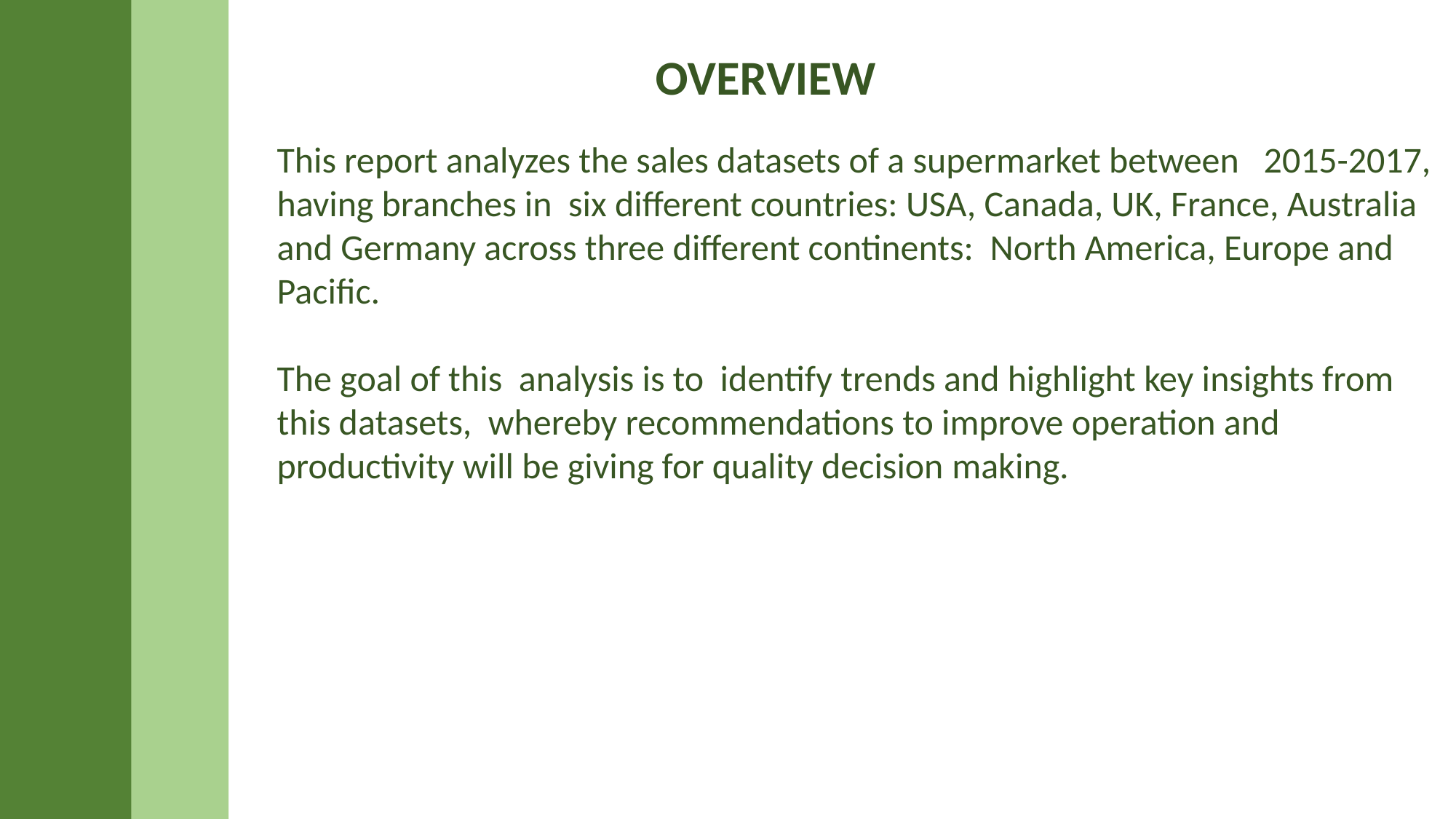

OVERVIEW
This report analyzes the sales datasets of a supermarket between   2015-2017,
having branches in  six different countries: USA, Canada, UK, France, Australia
and Germany across three different continents:  North America, Europe and Pacific.

The goal of this  analysis is to  identify trends and highlight key insights from this datasets,  whereby recommendations to improve operation and productivity will be giving for quality decision making.